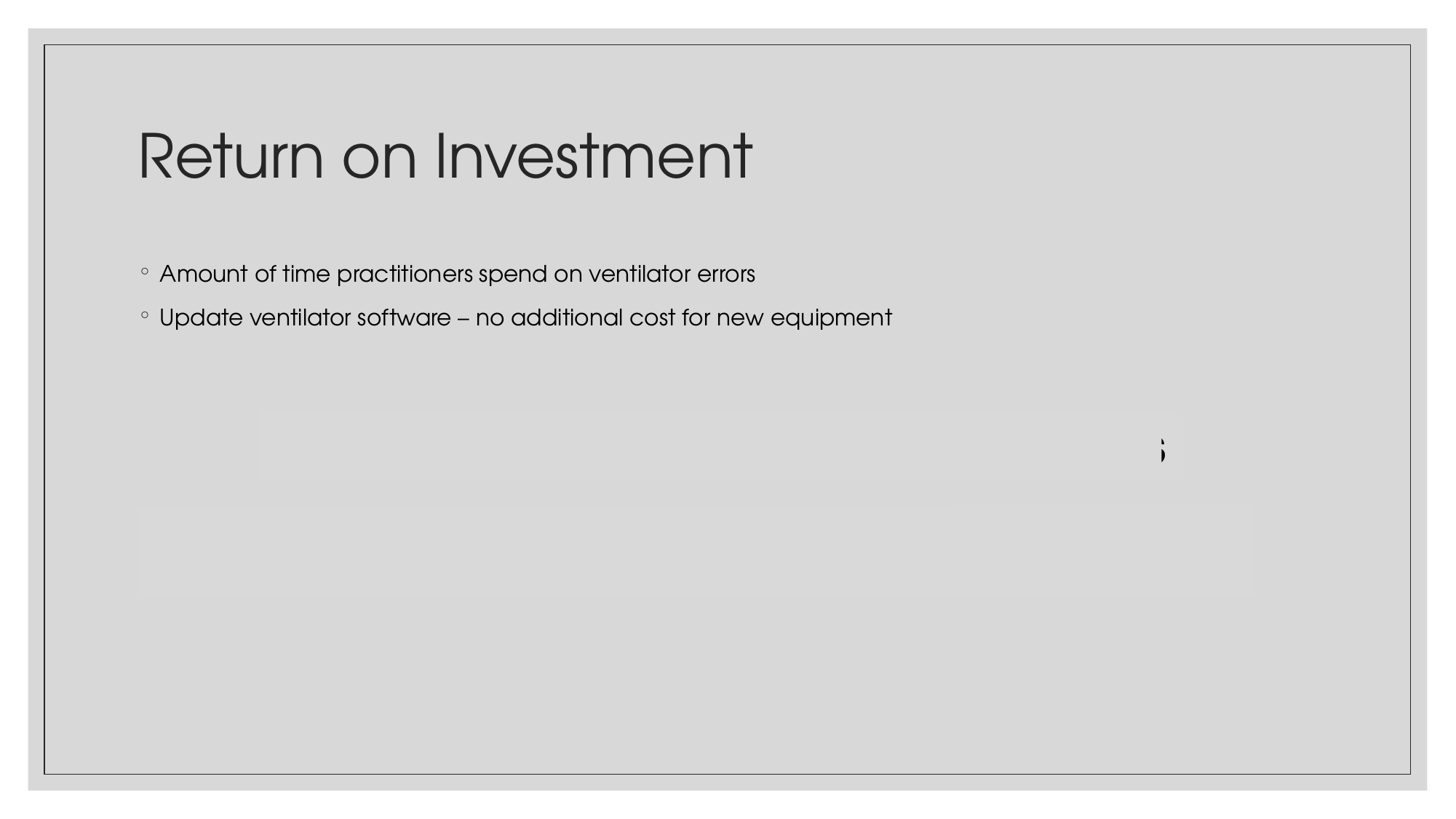

# Return on Investment
Amount of time practitioners spend on ventilator errors
Update ventilator software – no additional cost for new equipment

Nurse - 		$31.70     $587.93 per day     $17,637.88 per month      $214,594.21 per year
Travel Nurse - 	$36.37     $674.54 per day     $20,236.27 per month      $246,207.93 per year

30.9			72%			5 minutes